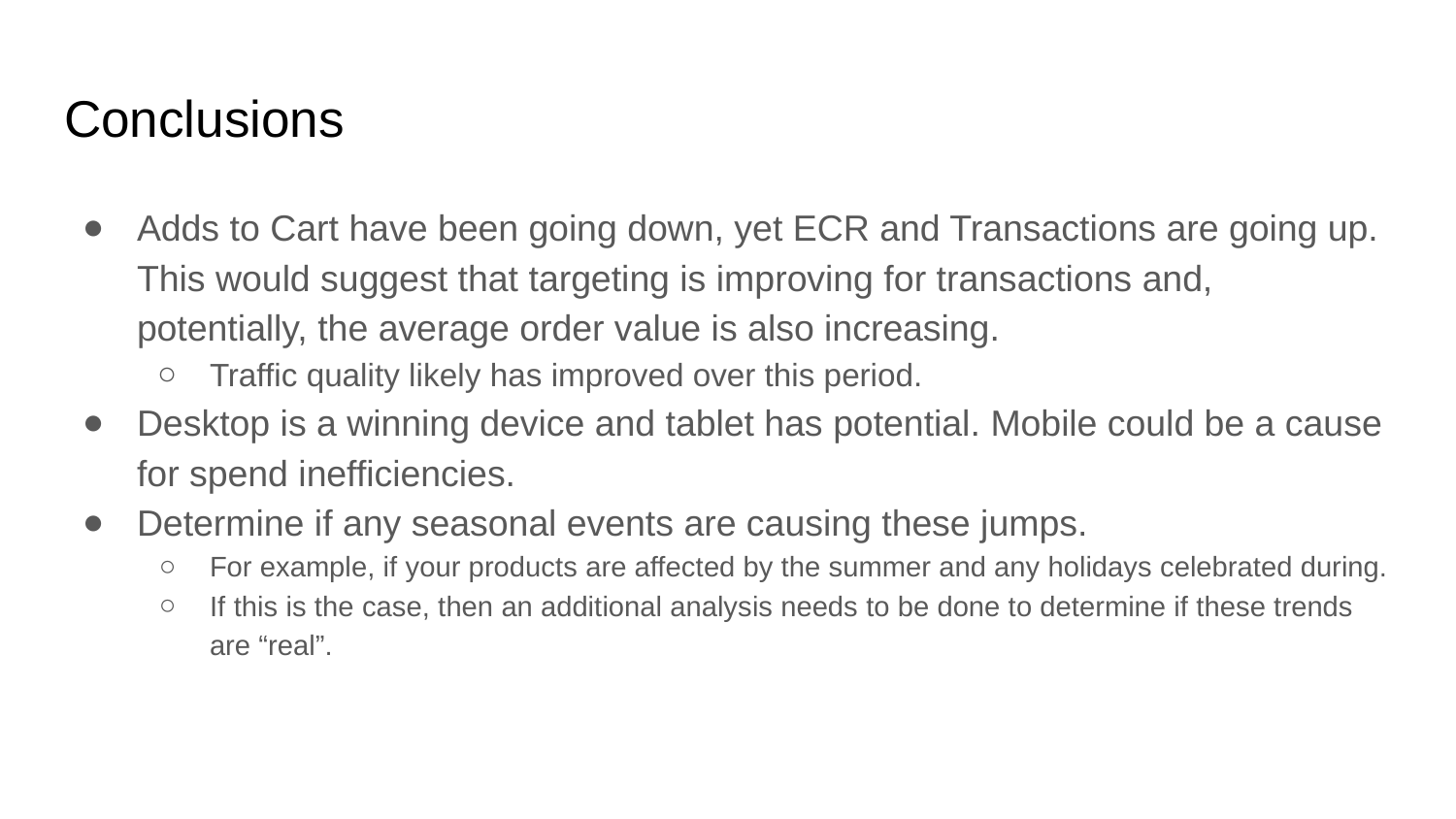

# Conclusions
Adds to Cart have been going down, yet ECR and Transactions are going up. This would suggest that targeting is improving for transactions and, potentially, the average order value is also increasing.
Traffic quality likely has improved over this period.
Desktop is a winning device and tablet has potential. Mobile could be a cause for spend inefficiencies.
Determine if any seasonal events are causing these jumps.
For example, if your products are affected by the summer and any holidays celebrated during.
If this is the case, then an additional analysis needs to be done to determine if these trends are “real”.